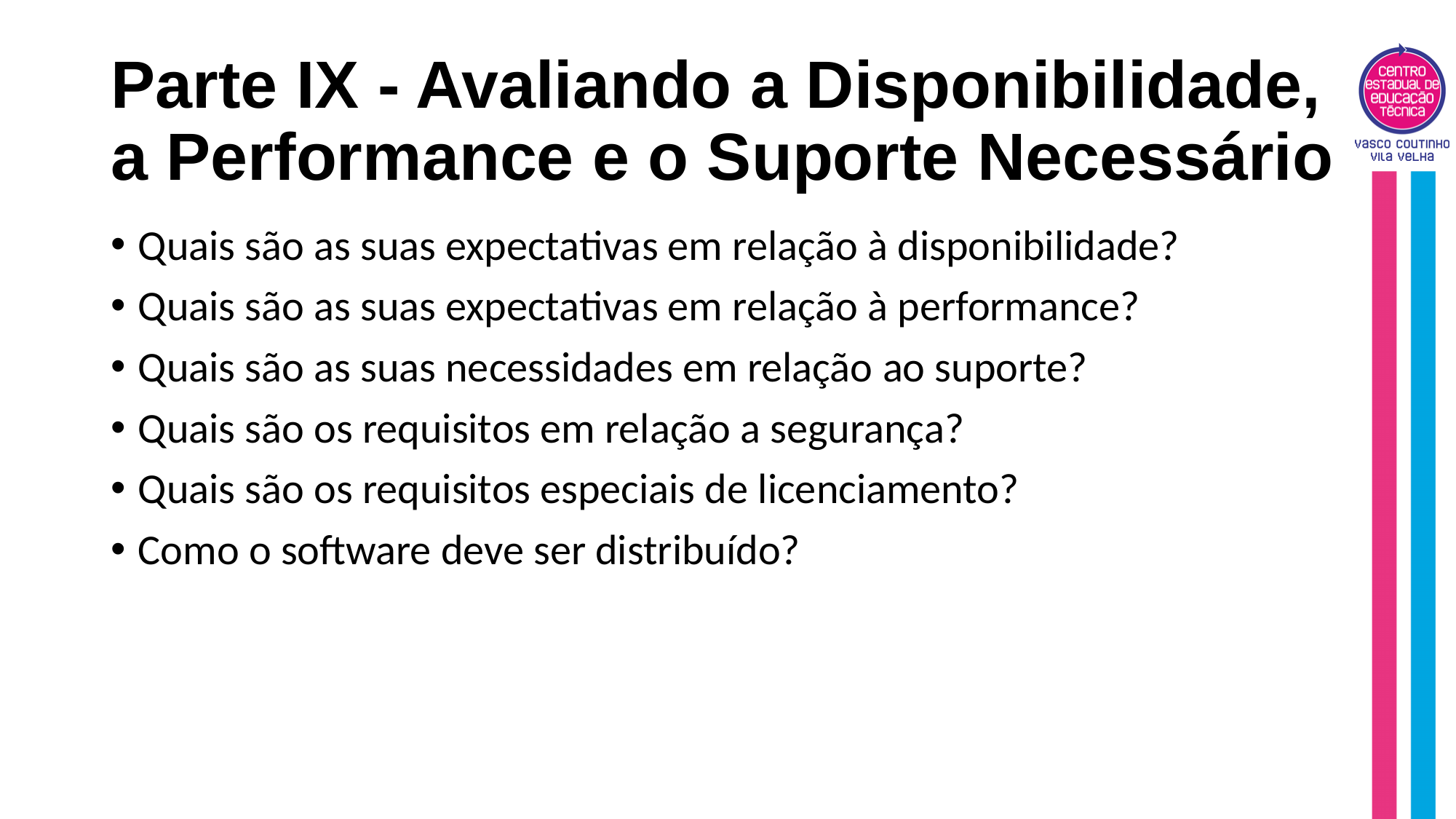

# Parte IX - Avaliando a Disponibilidade, a Performance e o Suporte Necessário
Quais são as suas expectativas em relação à disponibilidade?
Quais são as suas expectativas em relação à performance?
Quais são as suas necessidades em relação ao suporte?
Quais são os requisitos em relação a segurança?
Quais são os requisitos especiais de licenciamento?
Como o software deve ser distribuído?